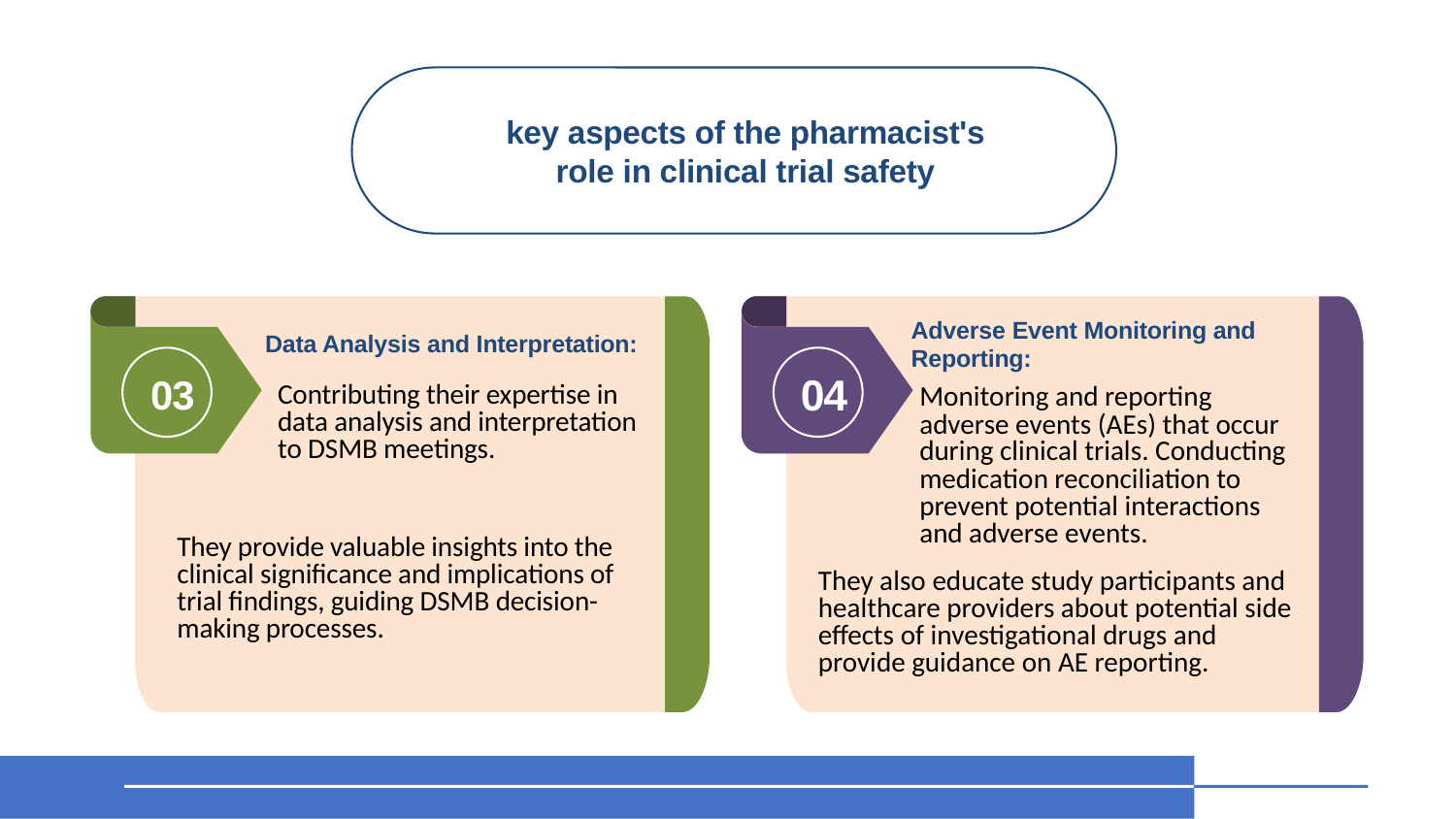

key aspects of the pharmacist's role in clinical trial safety

Adverse Event Monitoring and Reporting:
Data Analysis and Interpretation:

04
03
Contributing their expertise in data analysis and interpretation to DSMB meetings.
Monitoring and reporting adverse events (AEs) that occur during clinical trials. Conducting medication reconciliation to prevent potential interactions and adverse events.
They provide valuable insights into the clinical significance and implications of trial findings, guiding DSMB decision-making processes.

They also educate study participants and healthcare providers about potential side effects of investigational drugs and provide guidance on AE reporting.